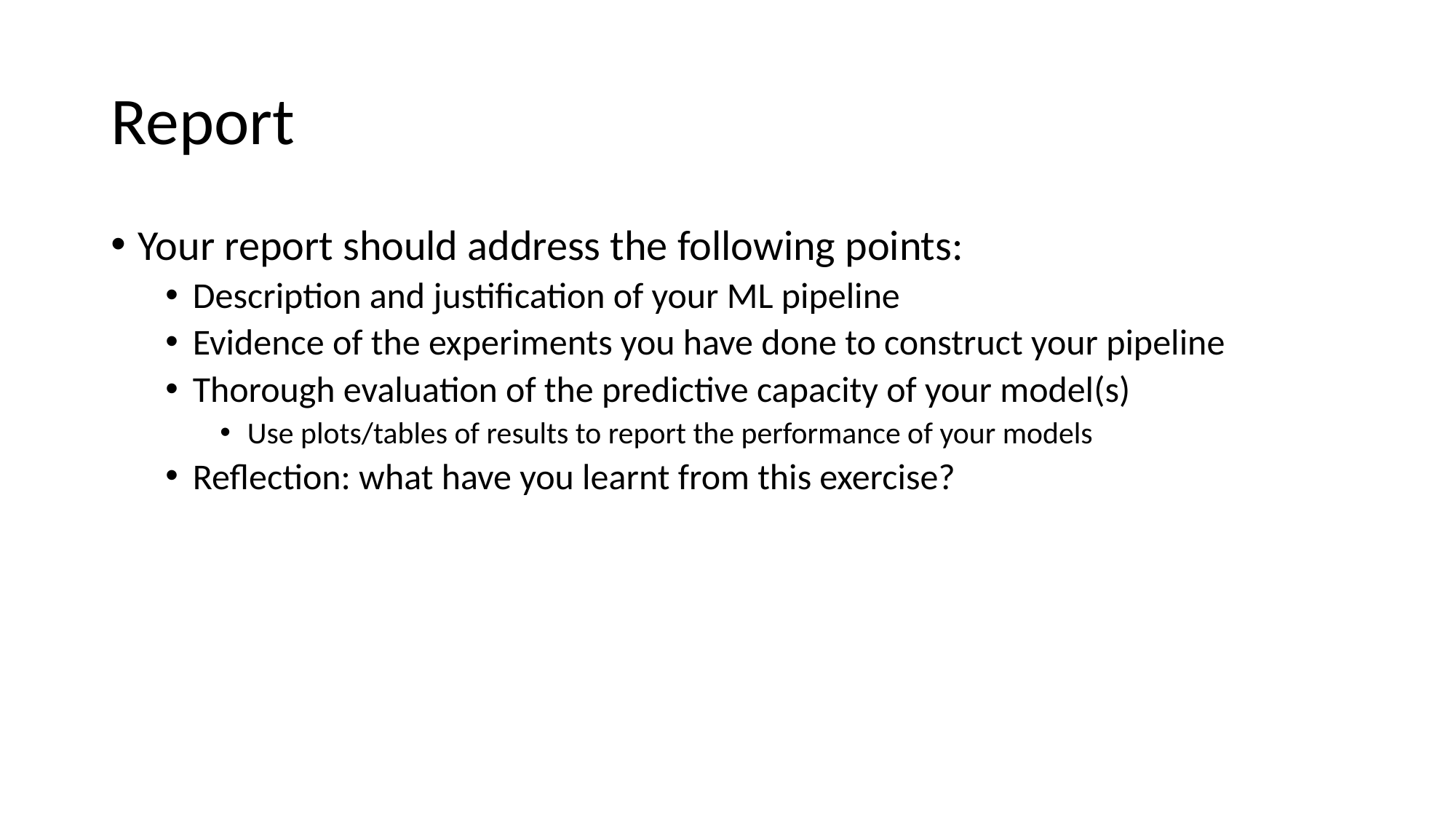

# Report
Your report should address the following points:
Description and justification of your ML pipeline
Evidence of the experiments you have done to construct your pipeline
Thorough evaluation of the predictive capacity of your model(s)
Use plots/tables of results to report the performance of your models
Reflection: what have you learnt from this exercise?